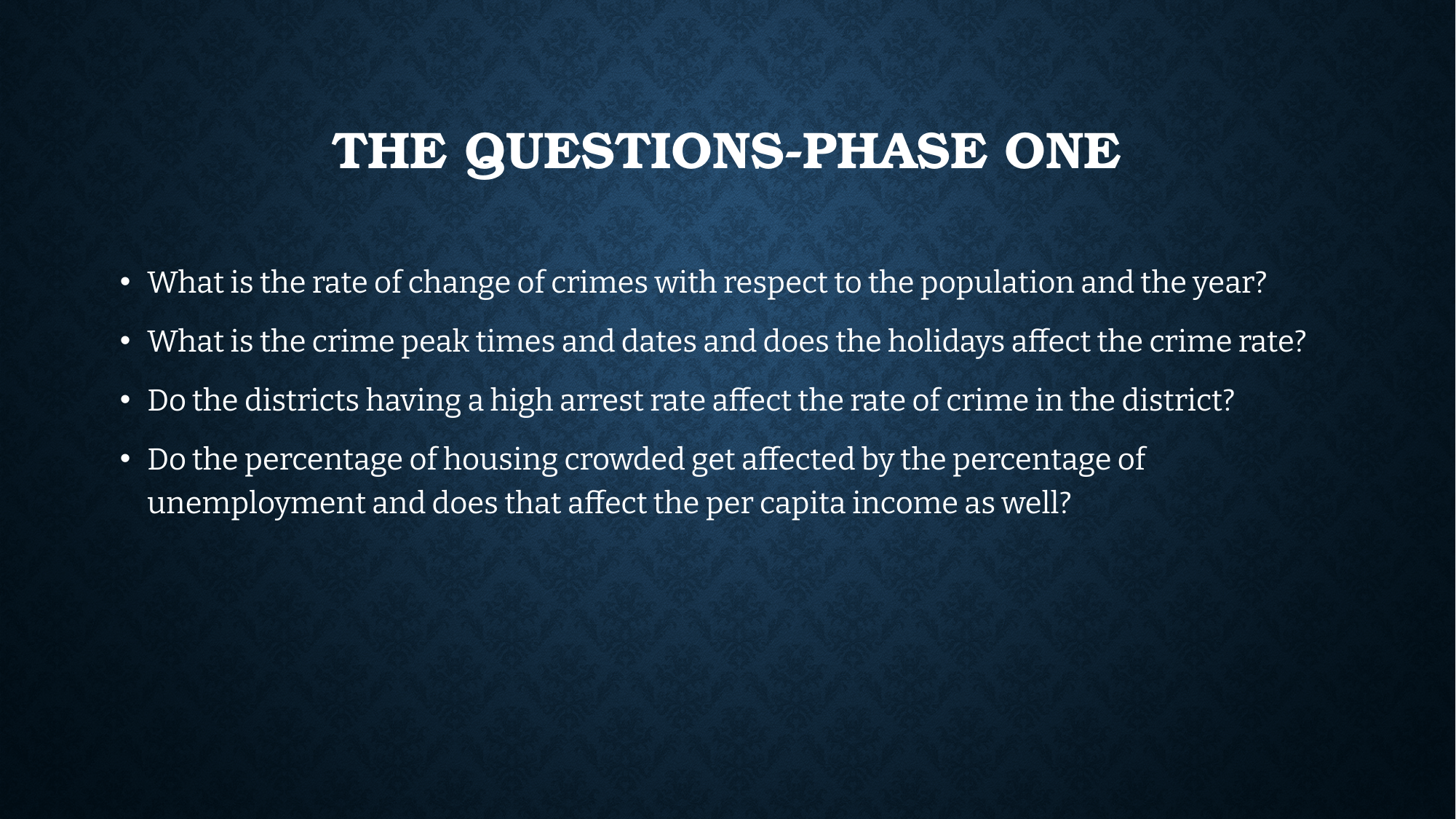

# The Questions-Phase ONE
What is the rate of change of crimes with respect to the population and the year?
What is the crime peak times and dates and does the holidays affect the crime rate?
Do the districts having a high arrest rate affect the rate of crime in the district?
Do the percentage of housing crowded get affected by the percentage of unemployment and does that affect the per capita income as well?